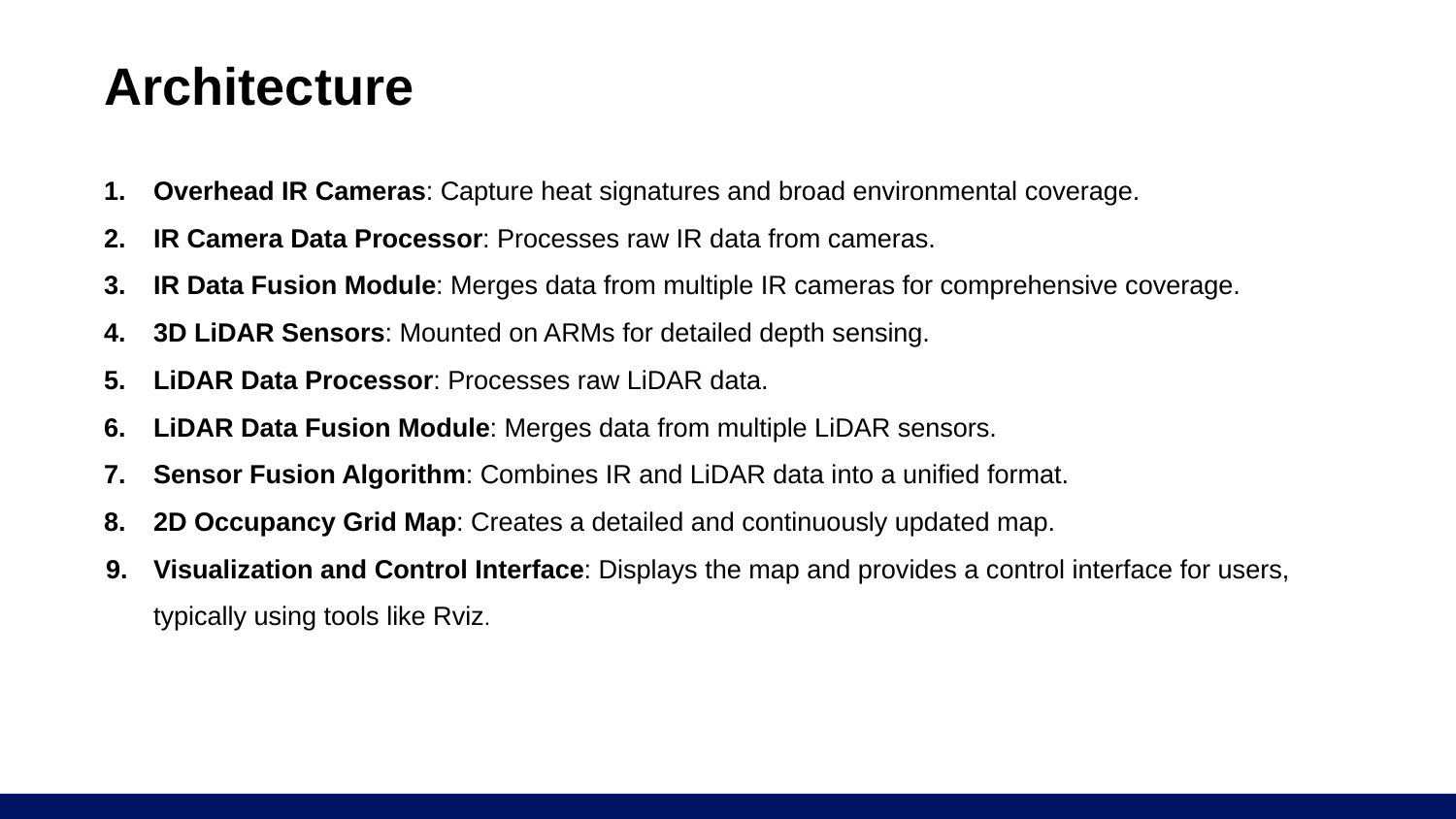

# Architecture
Overhead IR Cameras: Capture heat signatures and broad environmental coverage.
IR Camera Data Processor: Processes raw IR data from cameras.
IR Data Fusion Module: Merges data from multiple IR cameras for comprehensive coverage.
3D LiDAR Sensors: Mounted on ARMs for detailed depth sensing.
LiDAR Data Processor: Processes raw LiDAR data.
LiDAR Data Fusion Module: Merges data from multiple LiDAR sensors.
Sensor Fusion Algorithm: Combines IR and LiDAR data into a unified format.
2D Occupancy Grid Map: Creates a detailed and continuously updated map.
Visualization and Control Interface: Displays the map and provides a control interface for users, typically using tools like Rviz.